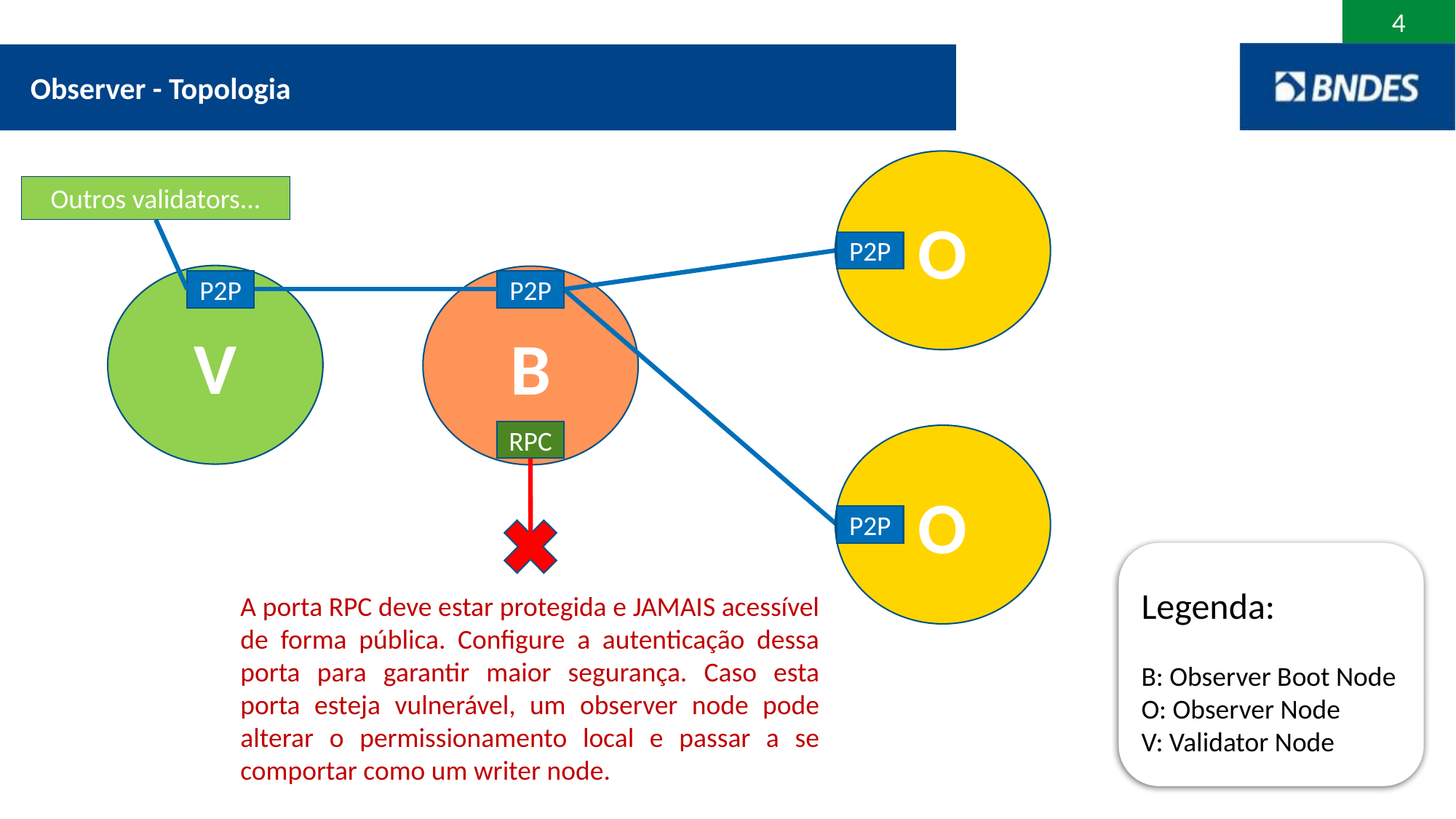

Observer - Topologia
O
Outros validators...
P2P
V
B
P2P
P2P
RPC
O
P2P

Legenda:

B: Observer Boot Node
O: Observer Node
V: Validator Node

A porta RPC deve estar protegida e JAMAIS acessível de forma pública. Configure a autenticação dessa porta para garantir maior segurança. Caso esta porta esteja vulnerável, um observer node pode alterar o permissionamento local e passar a se comportar como um writer node.